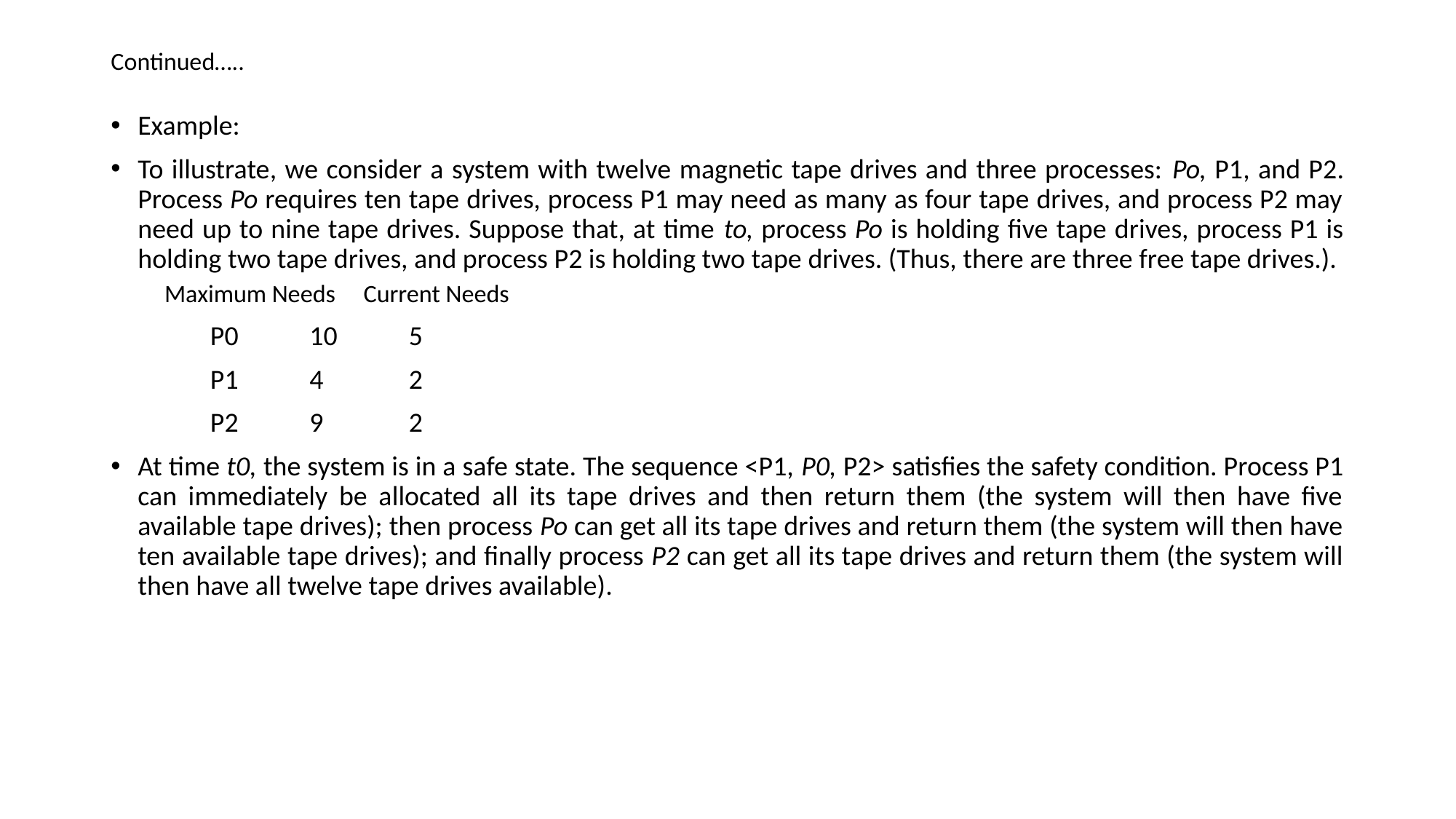

# Continued…..
Example:
To illustrate, we consider a system with twelve magnetic tape drives and three processes: Po, P1, and P2. Process Po requires ten tape drives, process P1 may need as many as four tape drives, and process P2 may need up to nine tape drives. Suppose that, at time to, process Po is holding five tape drives, process P1 is holding two tape drives, and process P2 is holding two tape drives. (Thus, there are three free tape drives.).
		Maximum Needs     Current Needs
	P0		10		5
	P1		4		2
	P2		9		2
At time t0, the system is in a safe state. The sequence <P1, P0, P2> satisfies the safety condition. Process P1 can immediately be allocated all its tape drives and then return them (the system will then have five available tape drives); then process Po can get all its tape drives and return them (the system will then have ten available tape drives); and finally process P2 can get all its tape drives and return them (the system will then have all twelve tape drives available).